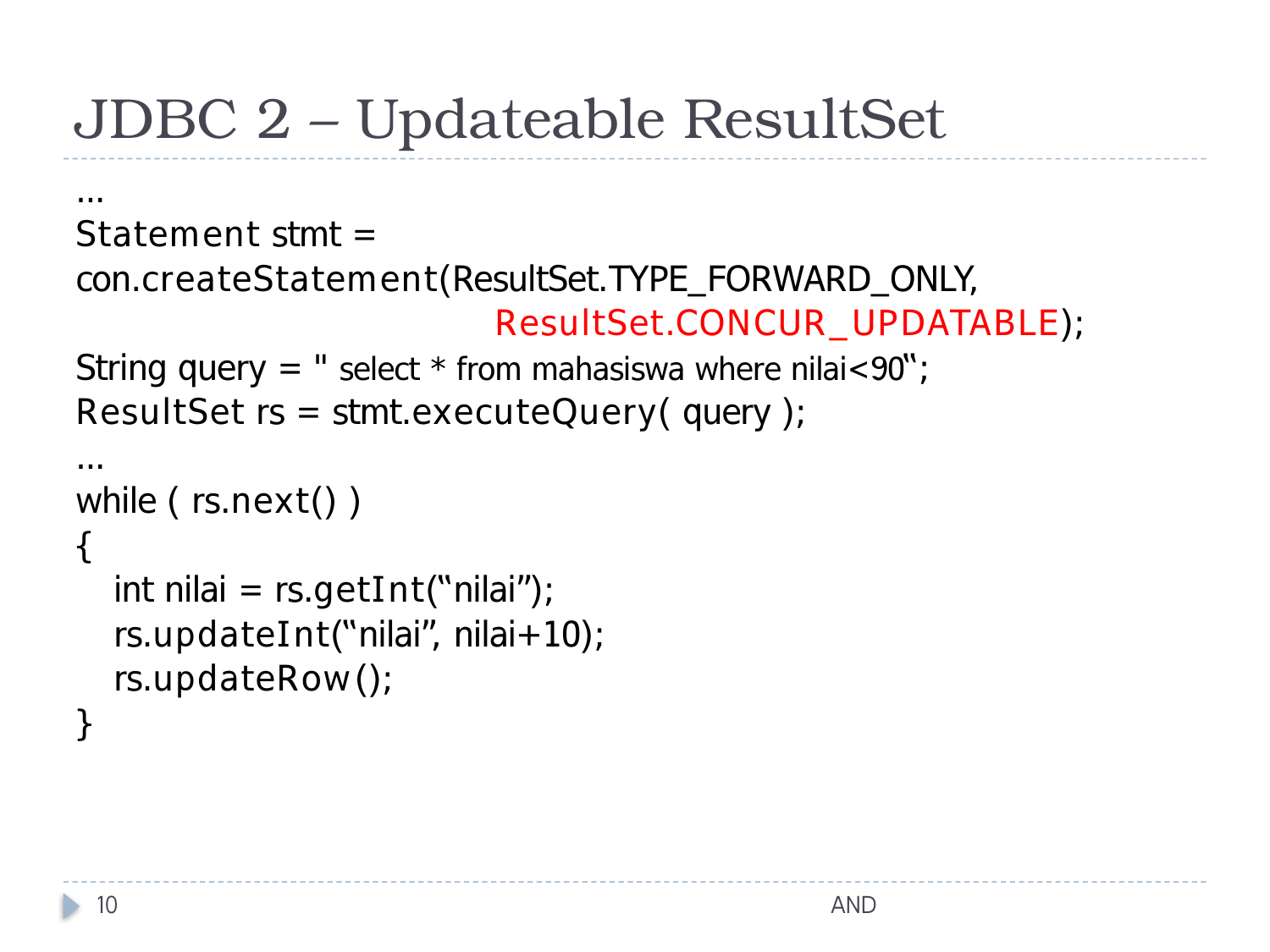

# JDBC 2 – Updateable ResultSet
…
Statement stmt =
con.createStatement(ResultSet.TYPE_FORWARD_ONLY,
				ResultSet.CONCUR_UPDATABLE);
String query = " select * from mahasiswa where nilai<90“;
ResultSet rs = stmt.executeQuery( query );
…
while ( rs.next() )
{
	int nilai = rs.getInt(“nilai”);
	rs.updateInt(“nilai”, nilai+10);
	rs.updateRow();
}

10
AND